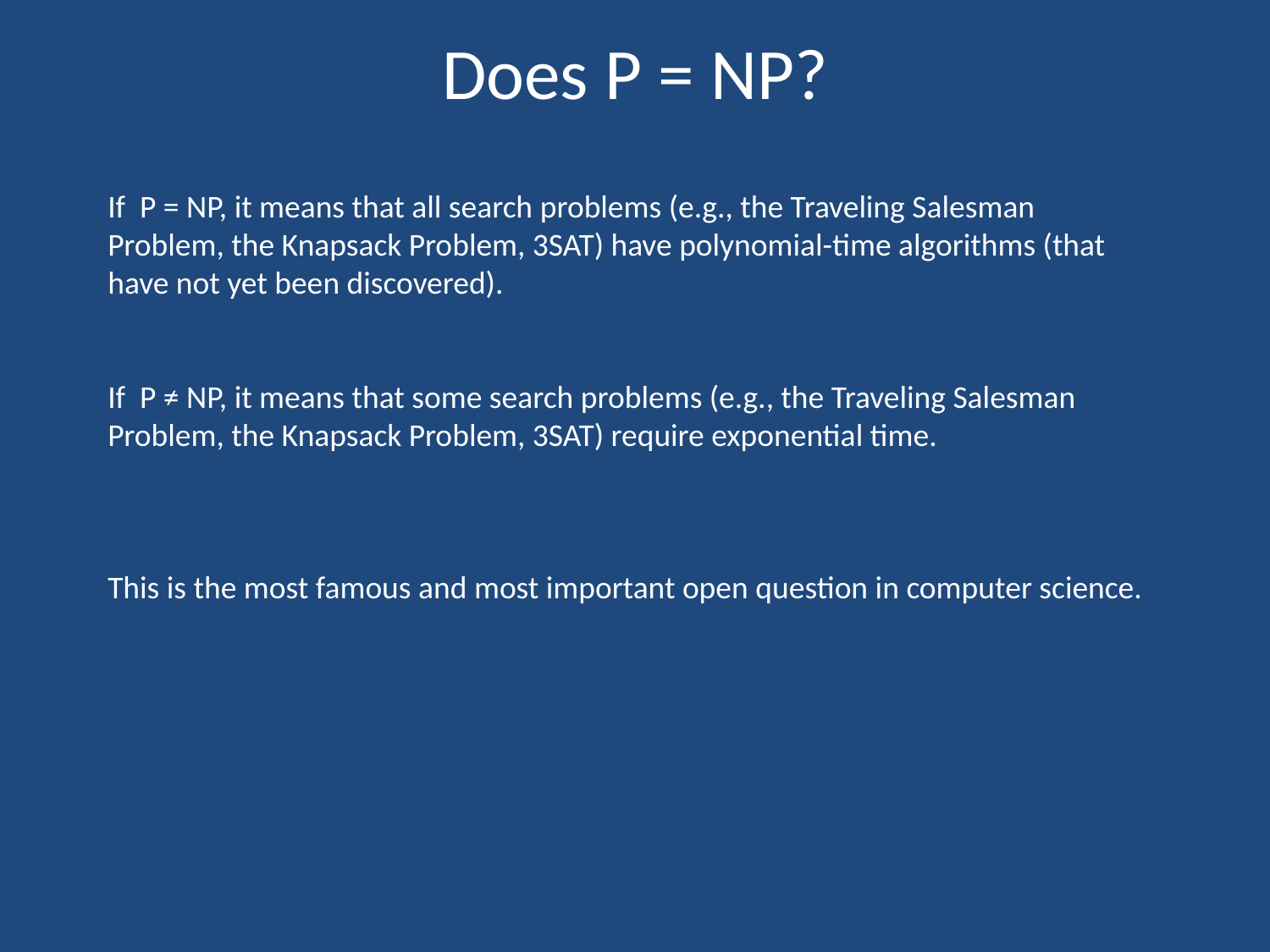

# Does P = NP?
If  P = NP, it means that all search problems (e.g., the Traveling Salesman Problem, the Knapsack Problem, 3SAT) have polynomial-time algorithms (that have not yet been discovered).

If  P ≠ NP, it means that some search problems (e.g., the Traveling Salesman Problem, the Knapsack Problem, 3SAT) require exponential time.

This is the most famous and most important open question in computer science.